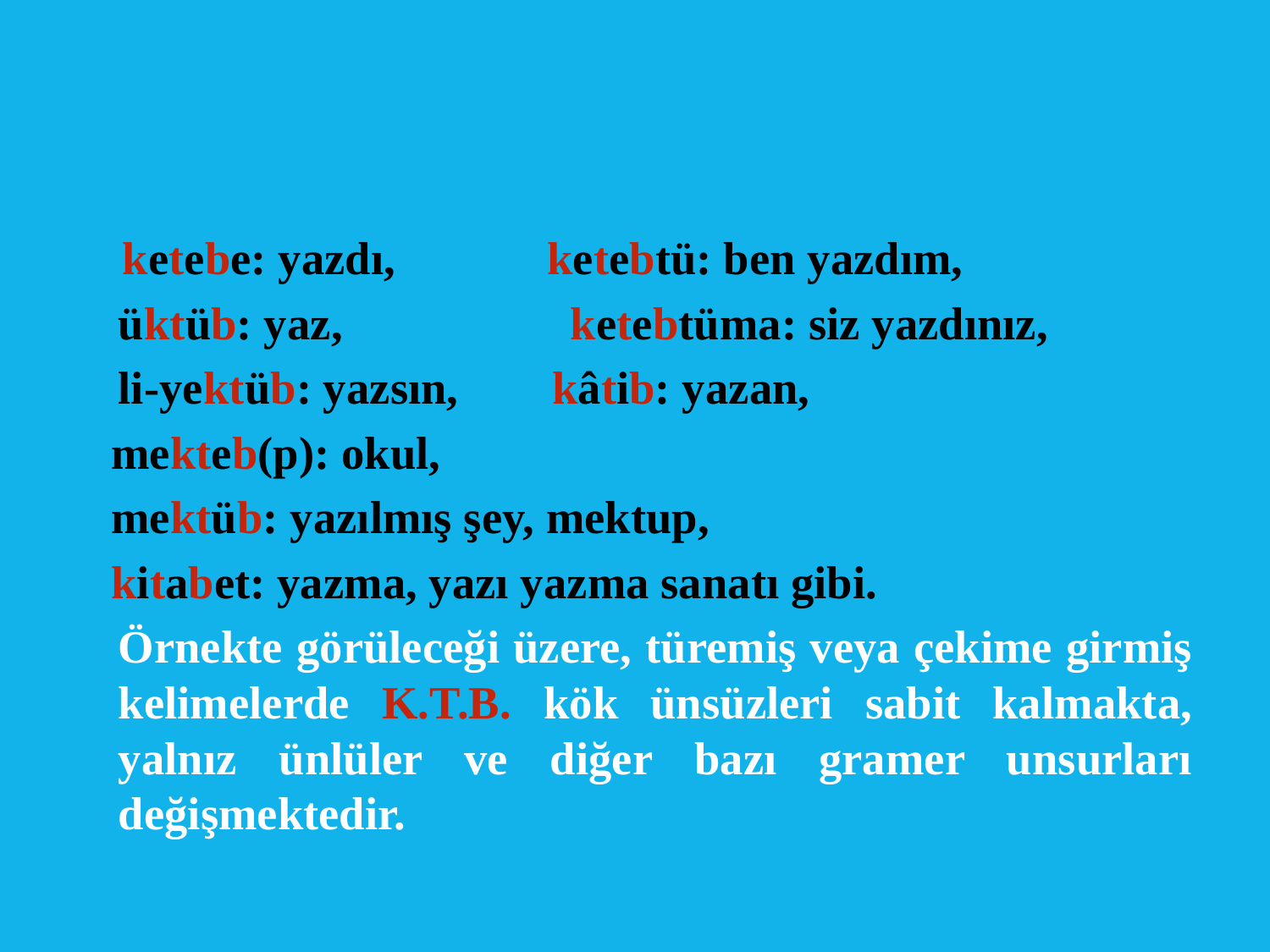

#
    ketebe: yazdı,             ketebtü: ben yazdım,
	üktüb: yaz, 	            ketebtüma: siz yazdınız,
	li-yektüb: yazsın,        kâtib: yazan,
   mekteb(p): okul,
   mektüb: yazılmış şey, mektup,
   kitabet: yazma, yazı yazma sanatı gibi.
		Örnekte görüleceği üzere, türemiş veya çekime girmiş kelimelerde K.T.B. kök ünsüzleri sabit kalmakta, yalnız ünlüler ve diğer bazı gramer unsurları değişmektedir.